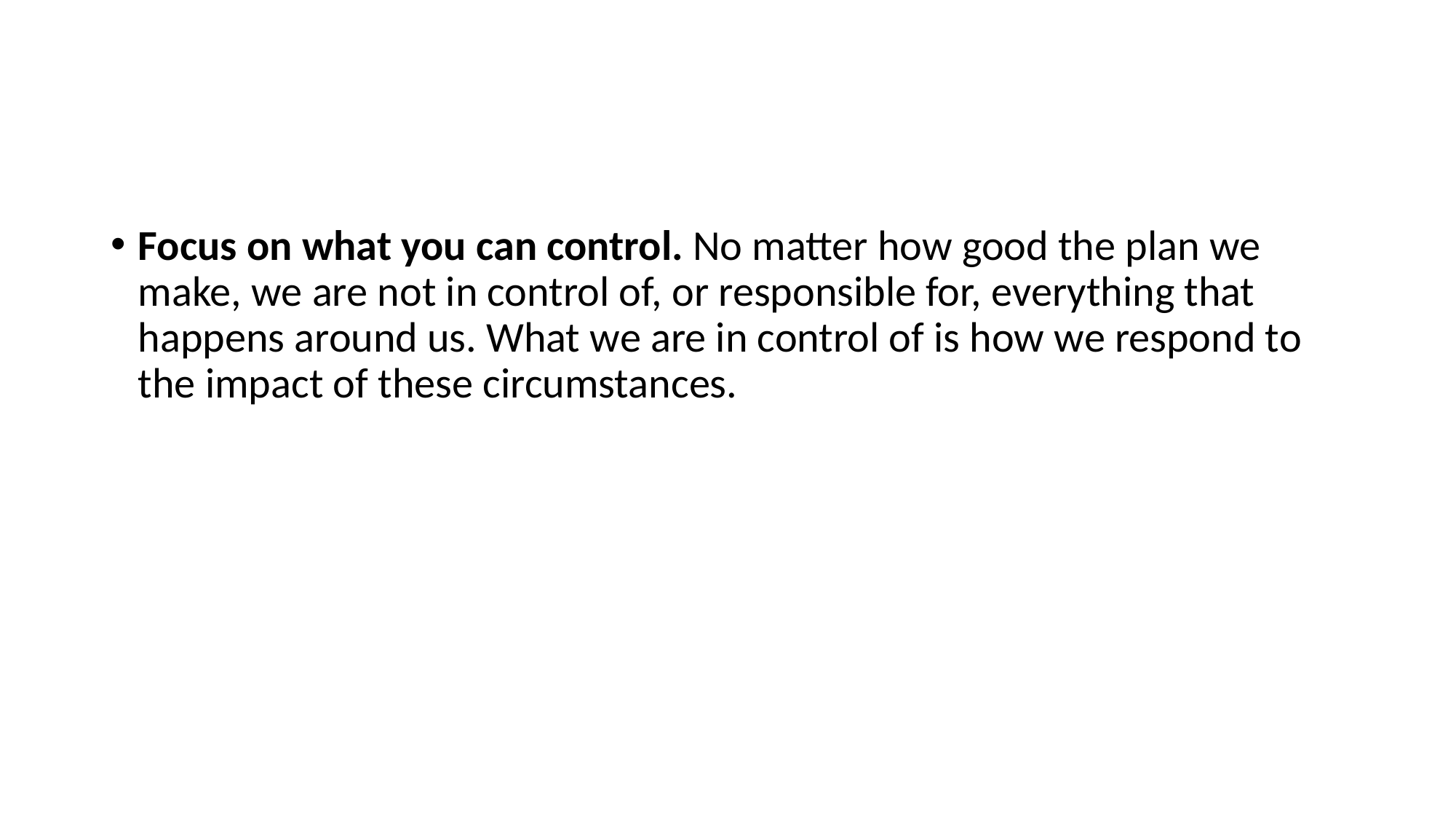

#
Focus on what you can control. No matter how good the plan we make, we are not in control of, or responsible for, everything that happens around us. What we are in control of is how we respond to the impact of these circumstances.